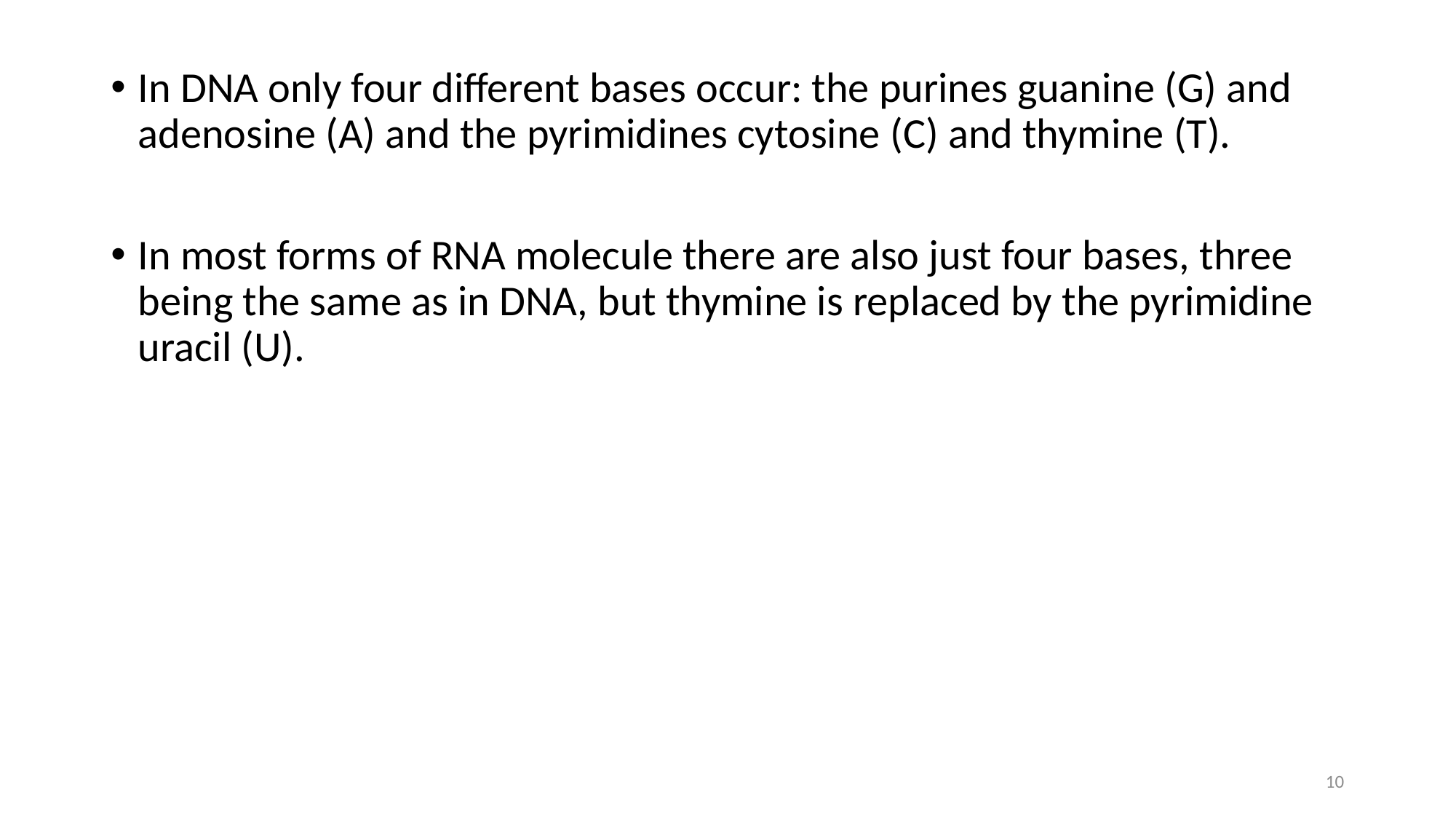

In DNA only four different bases occur: the purines guanine (G) and adenosine (A) and the pyrimidines cytosine (C) and thymine (T).

In most forms of RNA molecule there are also just four bases, three being the same as in DNA, but thymine is replaced by the pyrimidine uracil (U).
10